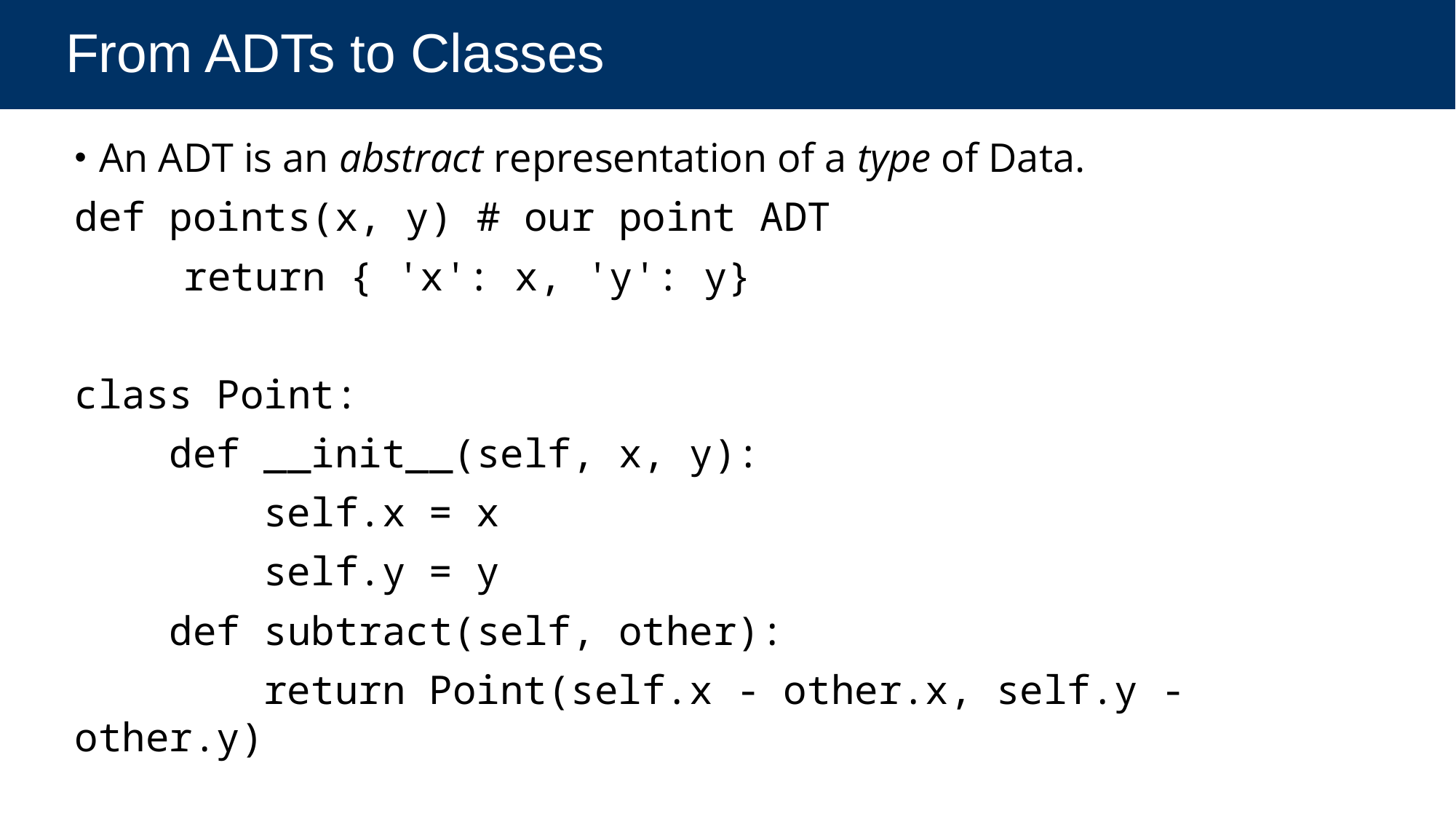

# From ADTs to Classes
 An ADT is an abstract representation of a type of Data.
def points(x, y) # our point ADT
	return { 'x': x, 'y': y}

class Point:
    def __init__(self, x, y):
        self.x = x
        self.y = y
    def subtract(self, other):
        return Point(self.x - other.x, self.y - other.y)